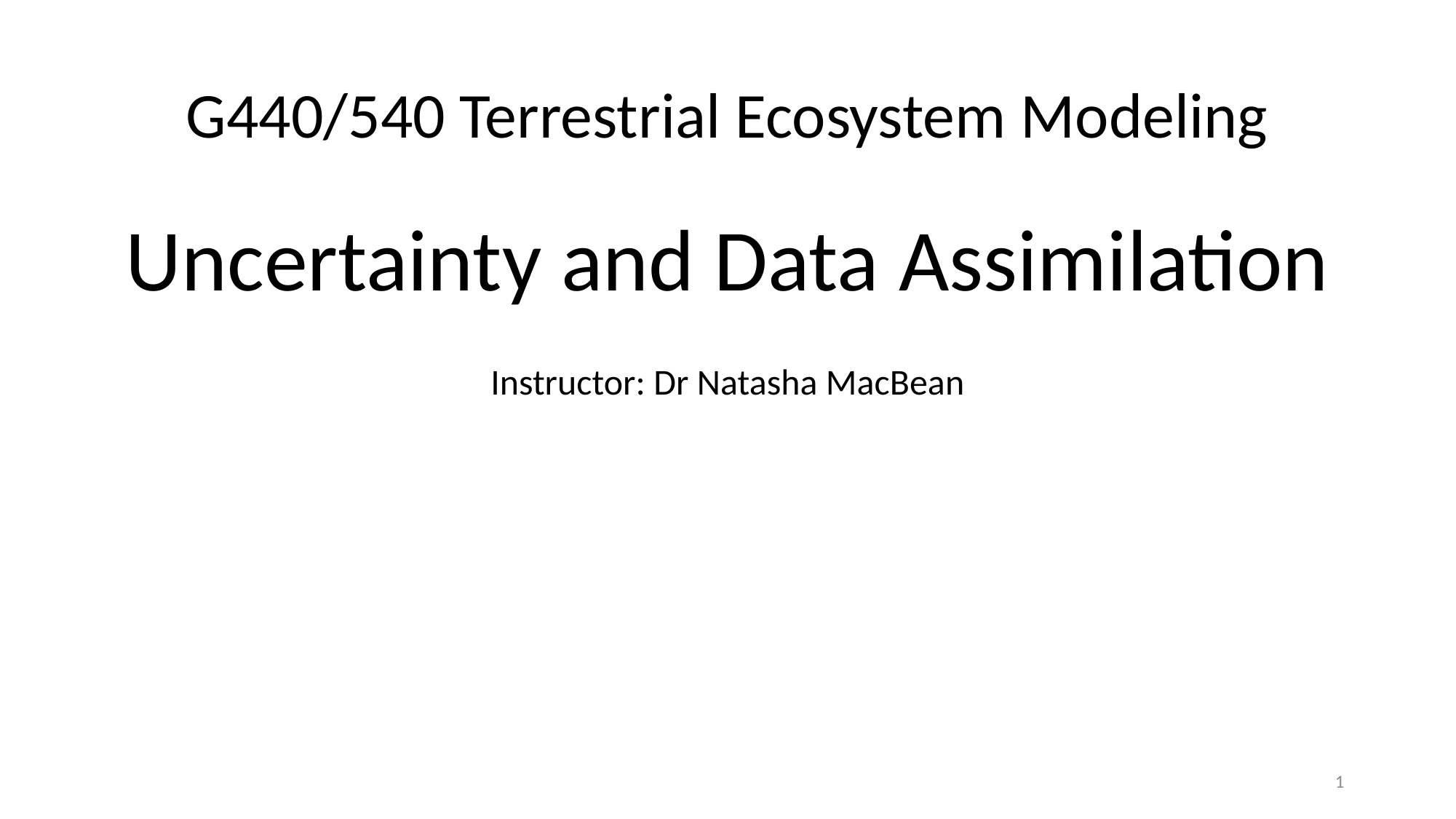

# G440/540 Terrestrial Ecosystem Modeling Uncertainty and Data Assimilation
Instructor: Dr Natasha MacBean
1